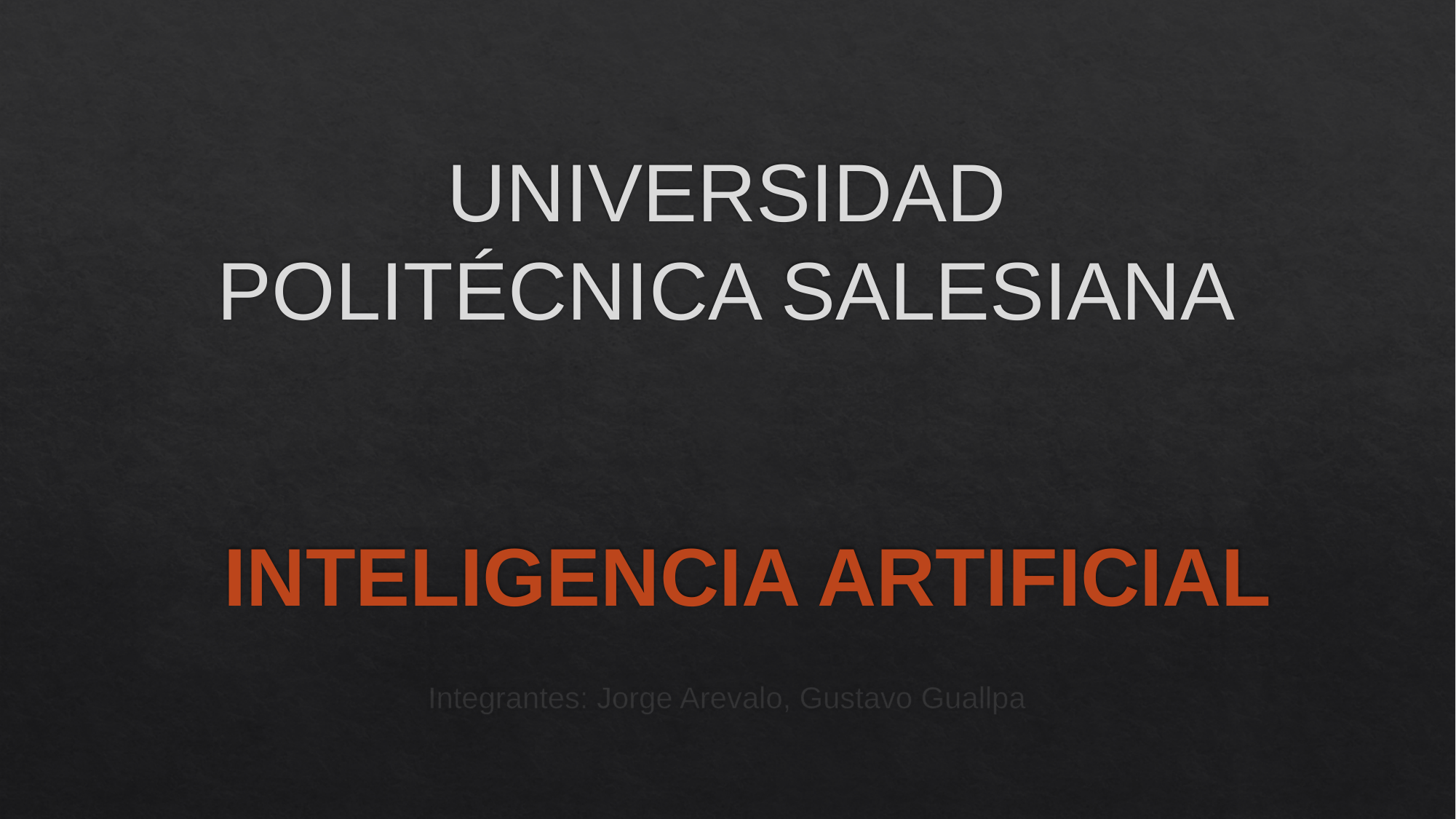

# UNIVERSIDAD POLITÉCNICA SALESIANA
INTELIGENCIA ARTIFICIAL
Integrantes: Jorge Arevalo, Gustavo Guallpa